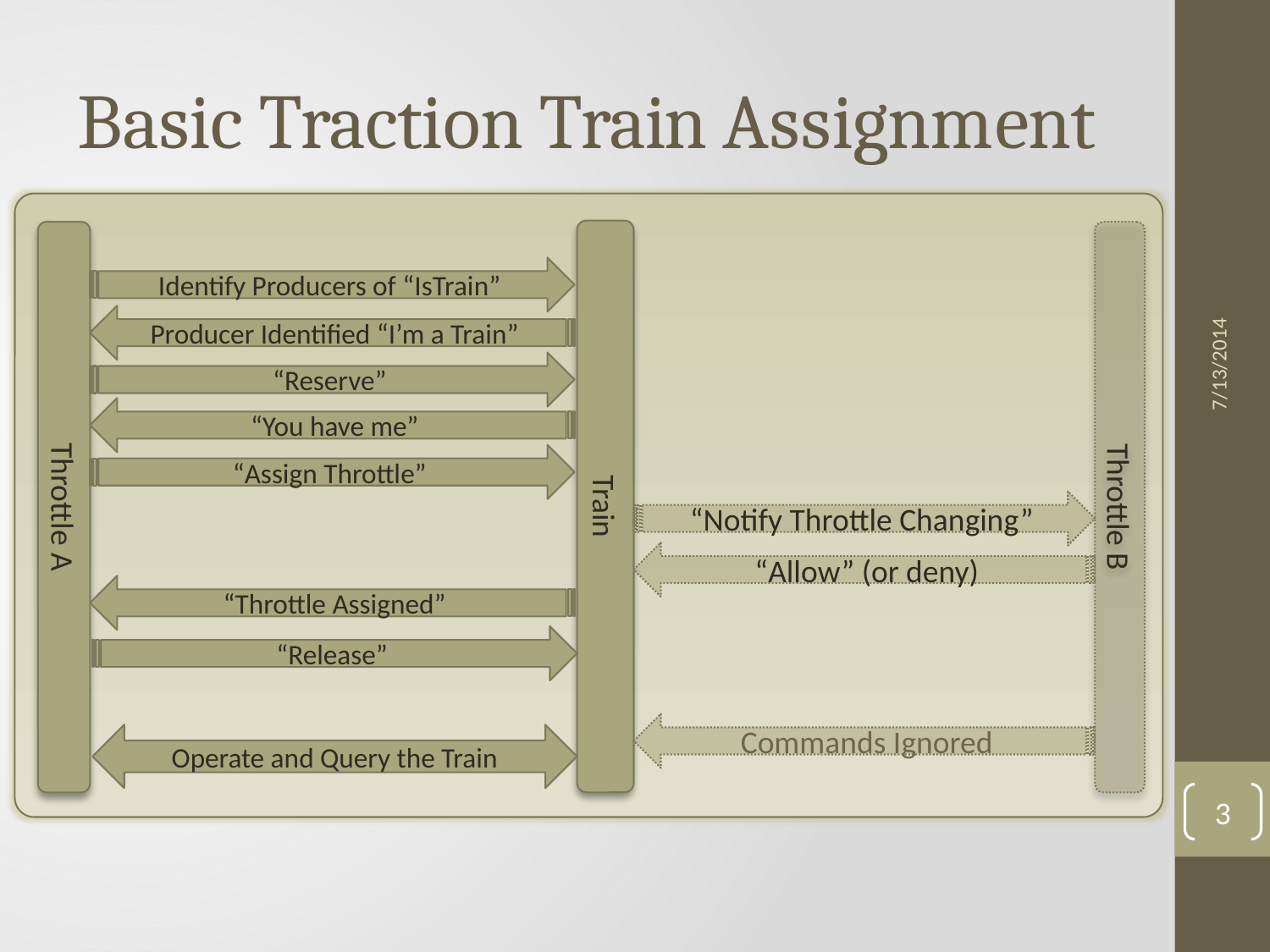

# Basic Traction Train Assignment

7/13/2014
Identify Producers of “IsTrain”
Producer Identified “I’m a Train”
“Reserve”
“You have me”
“Assign Throttle”
Train
Throttle A
Throttle B
“Notify Throttle Changing”
“Allow” (or deny)
“Throttle Assigned”
“Release”
Commands Ignored
Operate and Query the Train
3